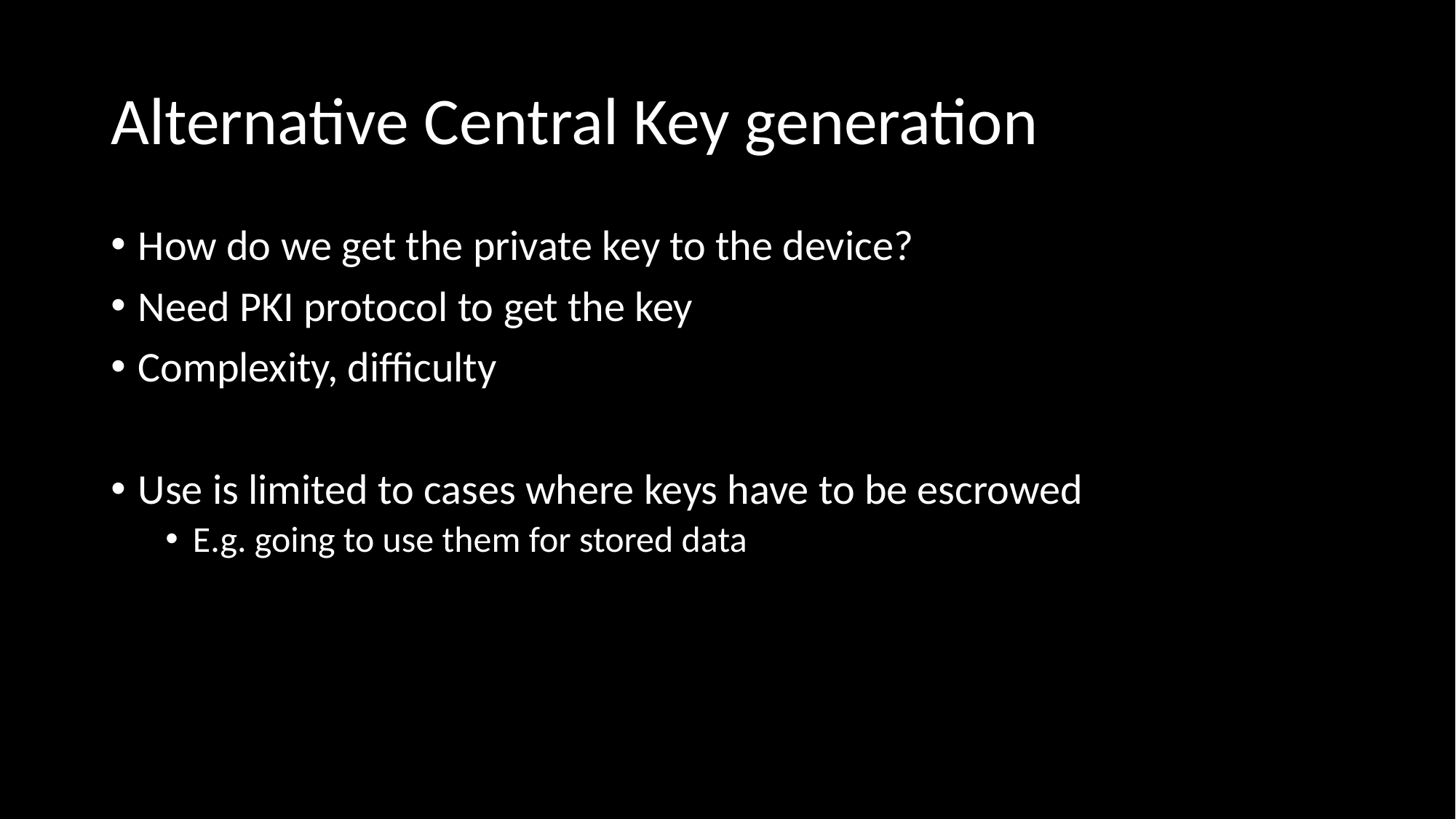

# Alternative Central Key generation
How do we get the private key to the device?
Need PKI protocol to get the key
Complexity, difficulty

Use is limited to cases where keys have to be escrowed
E.g. going to use them for stored data